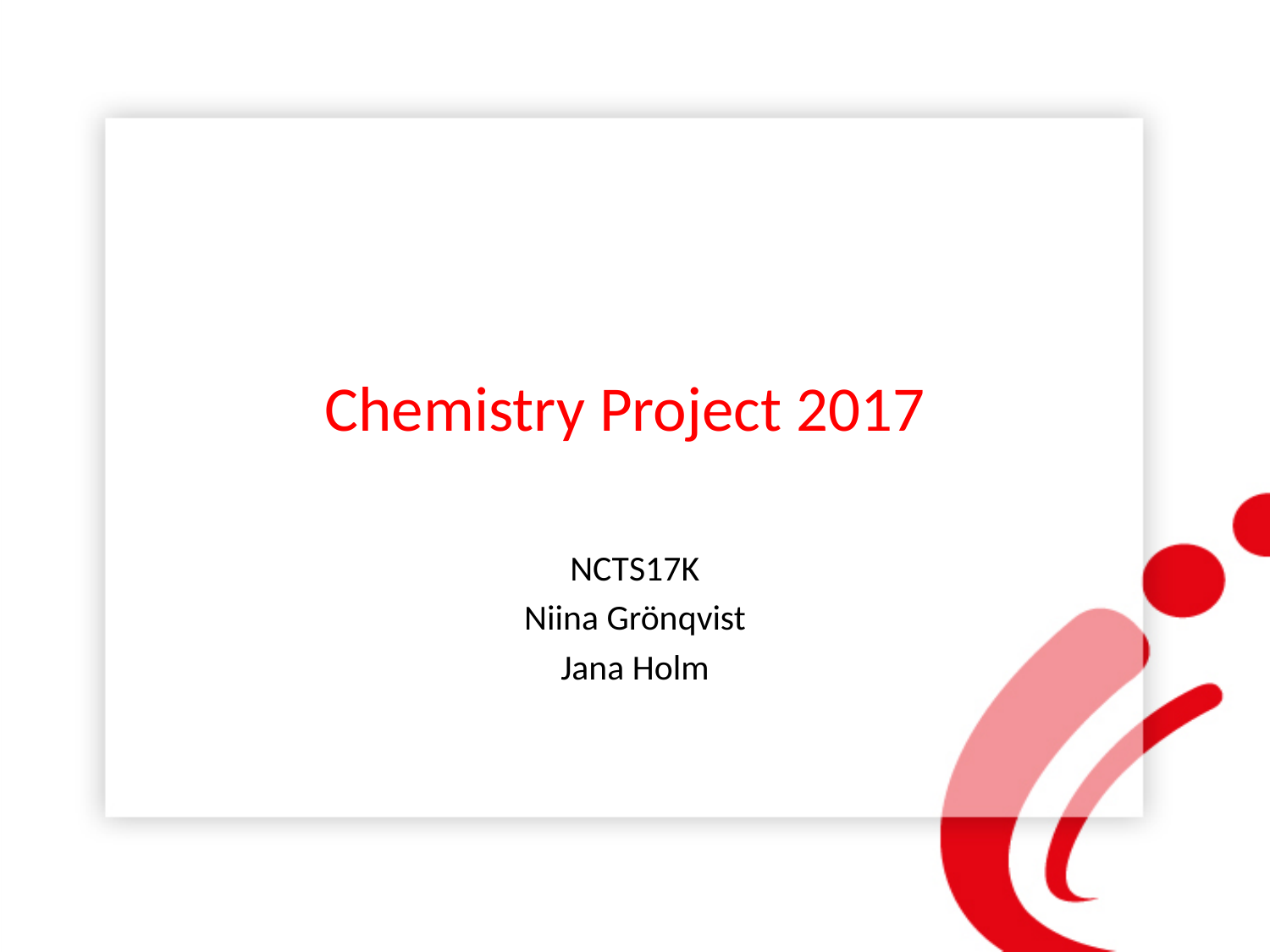

# Chemistry Project 2017
NCTS17K
Niina Grönqvist
Jana Holm